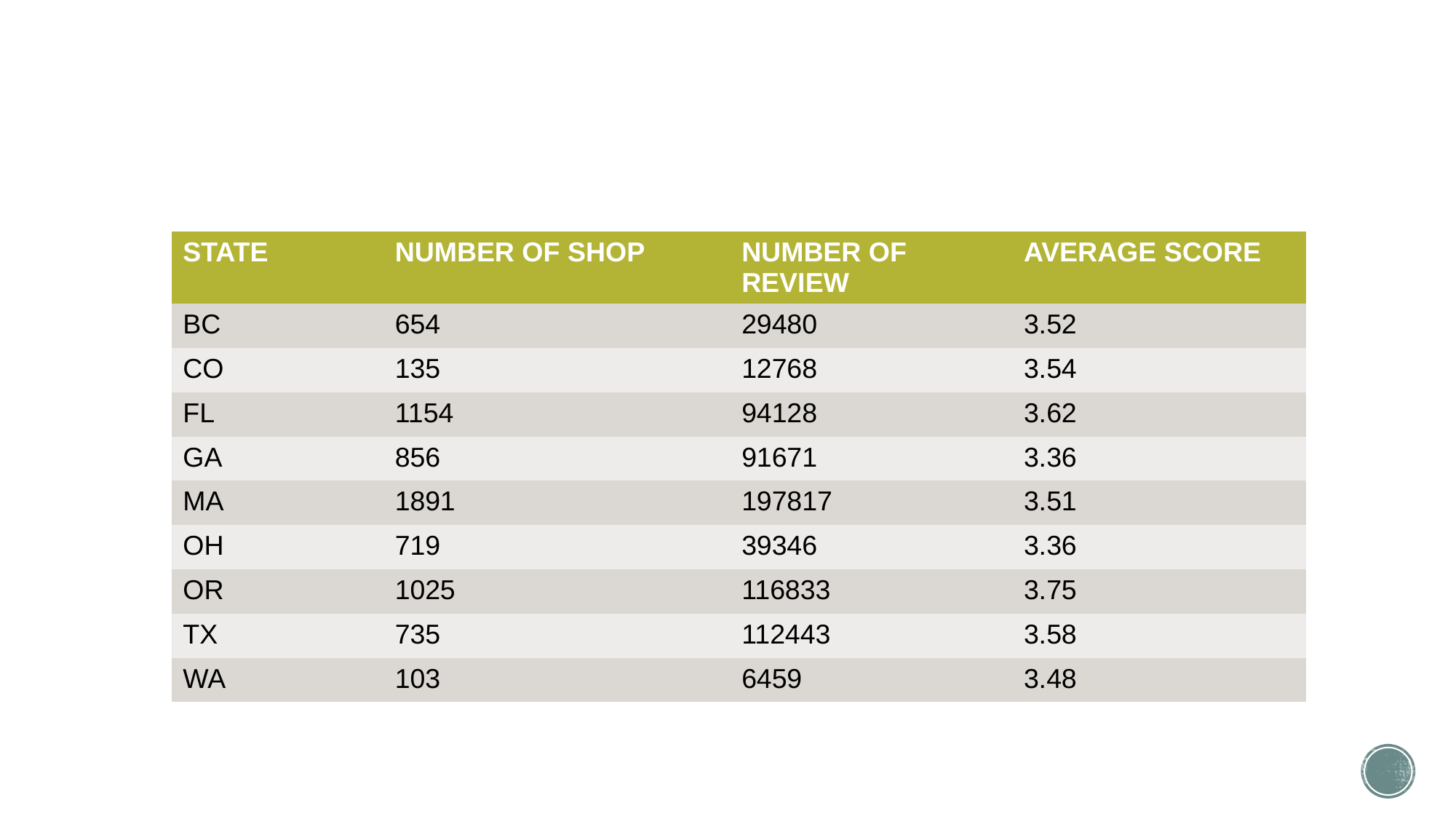

#
| STATE | NUMBER OF SHOP | NUMBER OF REVIEW | AVERAGE SCORE |
| --- | --- | --- | --- |
| BC | 654 | 29480 | 3.52 |
| CO | 135 | 12768 | 3.54 |
| FL | 1154 | 94128 | 3.62 |
| GA | 856 | 91671 | 3.36 |
| MA | 1891 | 197817 | 3.51 |
| OH | 719 | 39346 | 3.36 |
| OR | 1025 | 116833 | 3.75 |
| TX | 735 | 112443 | 3.58 |
| WA | 103 | 6459 | 3.48 |